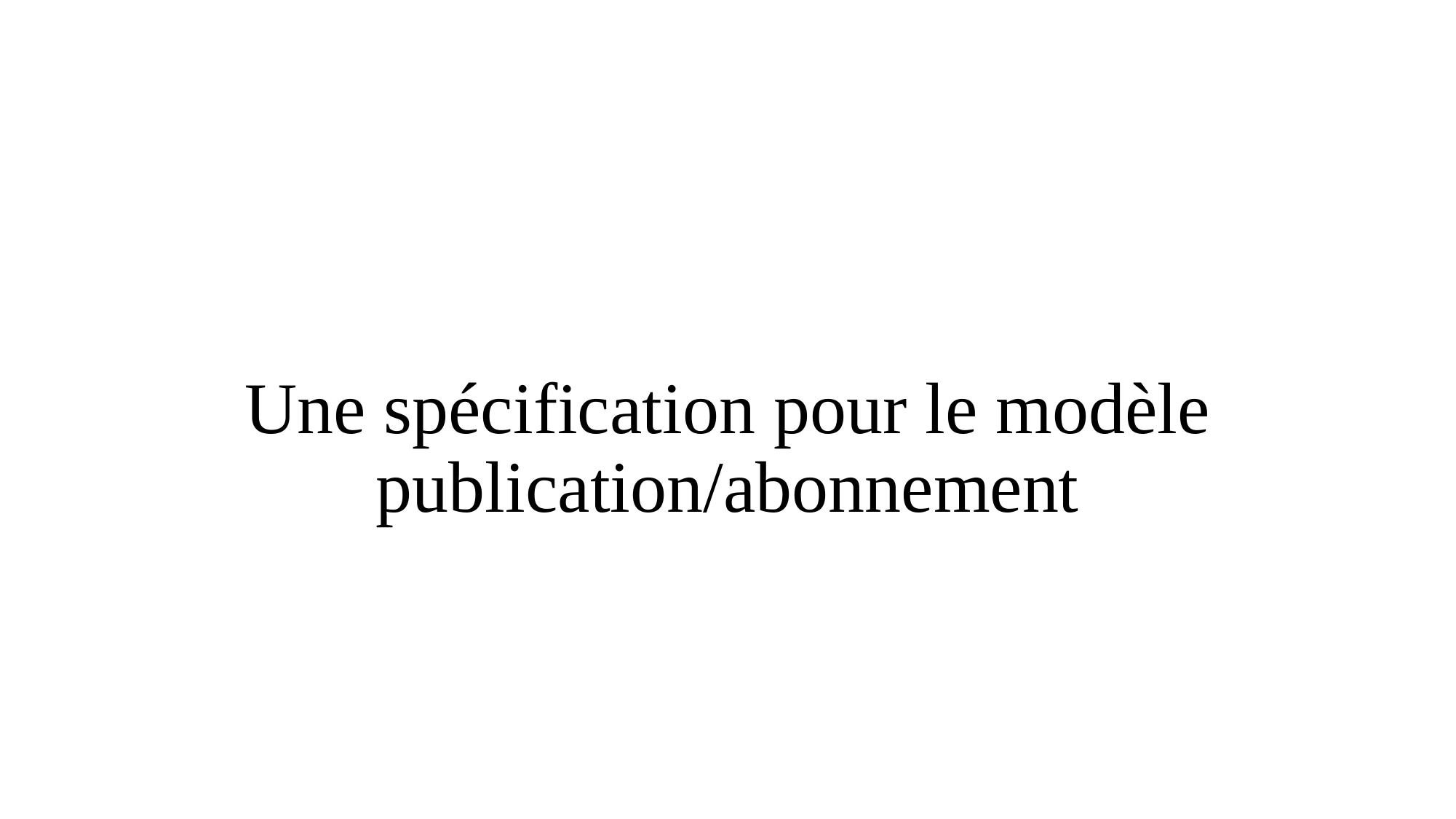

# Une spécification pour le modèle publication/abonnement